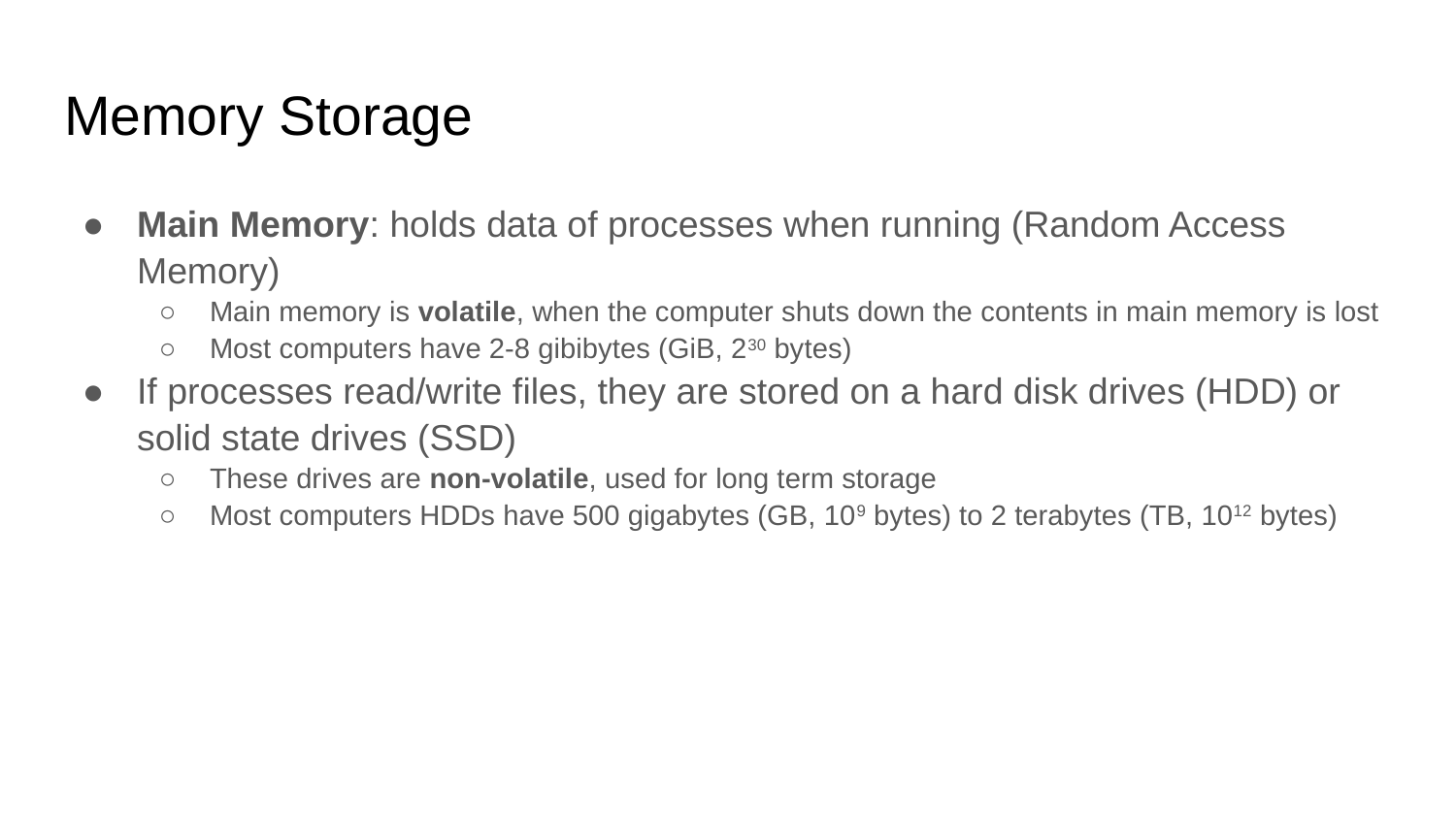

# Memory Storage
Main Memory: holds data of processes when running (Random Access Memory)
Main memory is volatile, when the computer shuts down the contents in main memory is lost
Most computers have 2-8 gibibytes (GiB, 230 bytes)
If processes read/write files, they are stored on a hard disk drives (HDD) or solid state drives (SSD)
These drives are non-volatile, used for long term storage
Most computers HDDs have 500 gigabytes (GB, 109 bytes) to 2 terabytes (TB, 1012 bytes)